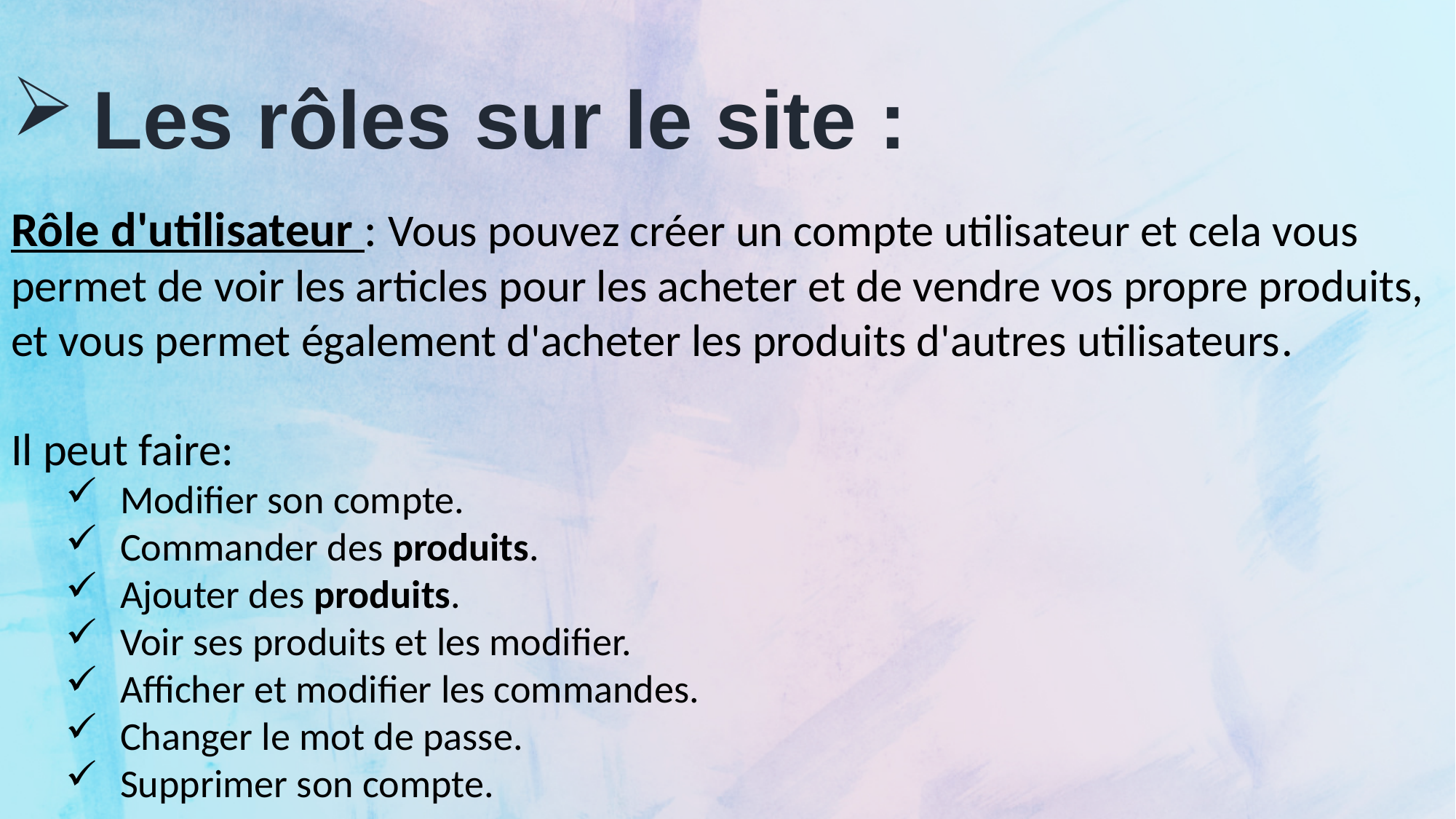

Les rôles sur le site :
Rôle d'utilisateur : Vous pouvez créer un compte utilisateur et cela vous permet de voir les articles pour les acheter et de vendre vos propre produits, et vous permet également d'acheter les produits d'autres utilisateurs.

Il peut faire:
Modifier son compte.
Commander des produits.
Ajouter des produits.
Voir ses produits et les modifier.
Afficher et modifier les commandes.
Changer le mot de passe.
Supprimer son compte.